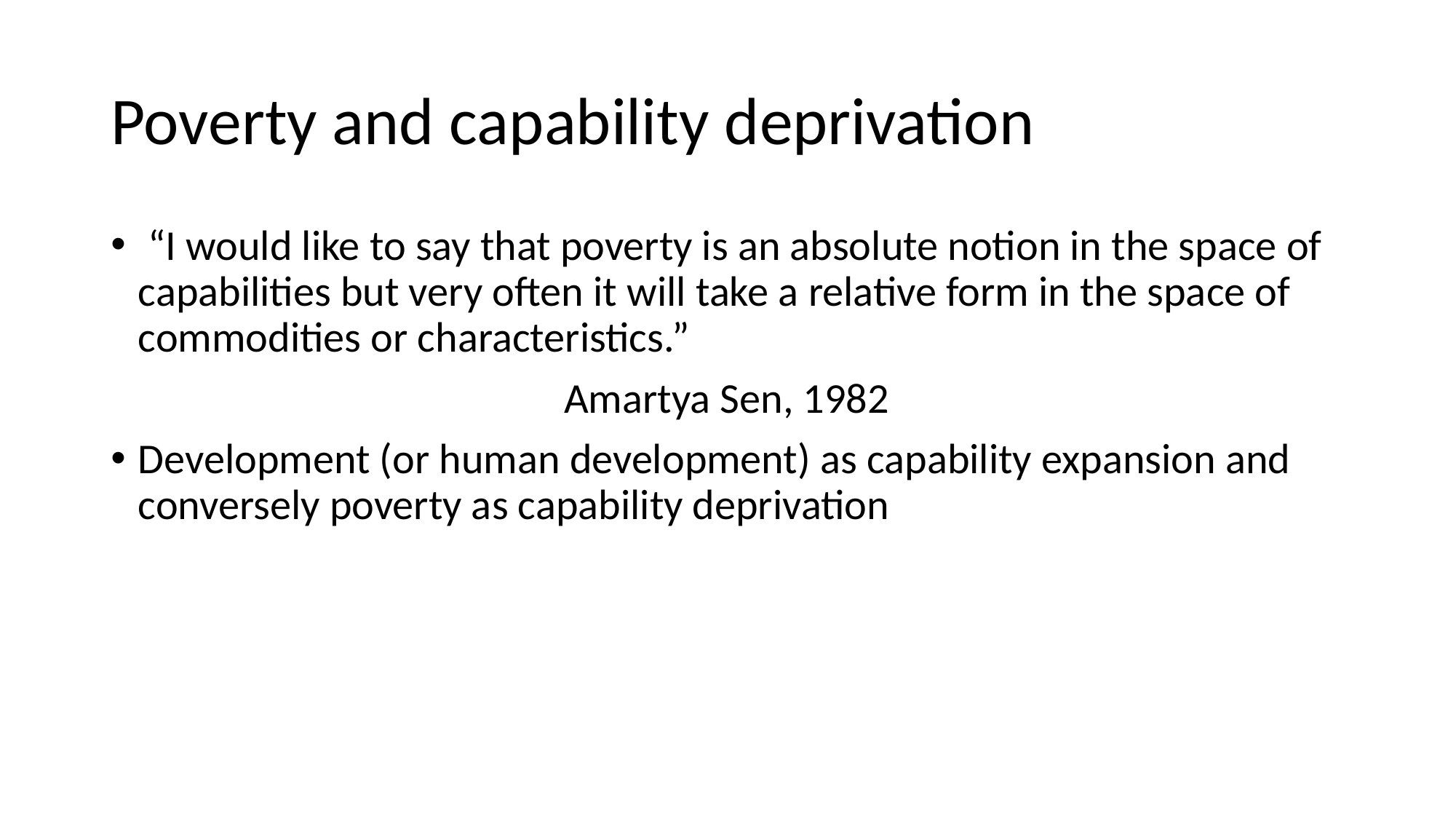

# Poverty and capability deprivation
 “I would like to say that poverty is an absolute notion in the space of capabilities but very often it will take a relative form in the space of commodities or characteristics.”
                                               Amartya Sen, 1982
Development (or human development) as capability expansion and conversely poverty as capability deprivation